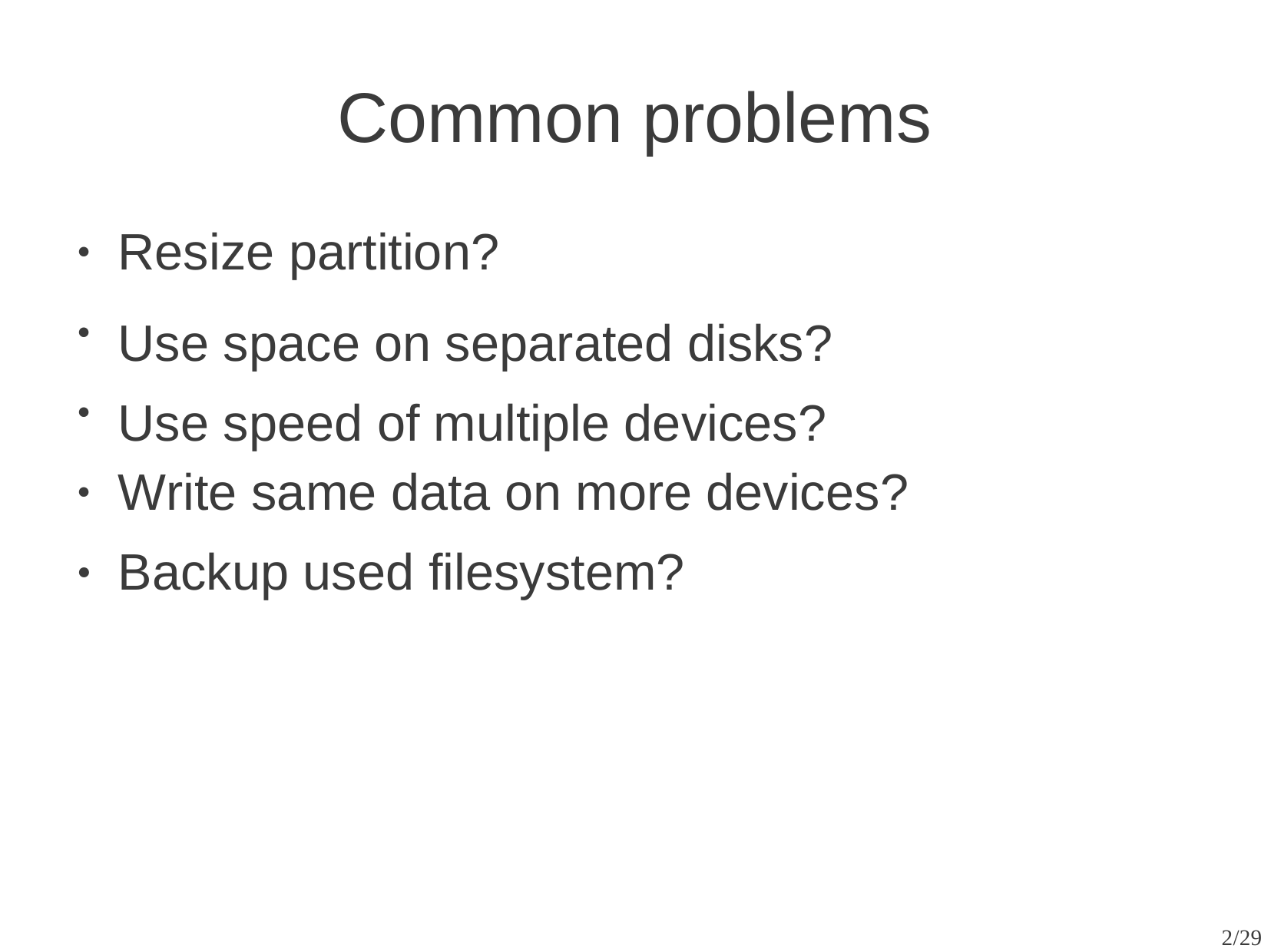

Common
problems
Resize partition?
Use space on separated disks? Use speed of multiple devices?
●
●
●
Write same data on more
devices?
●
Backup
used
filesystem?
●
2/29